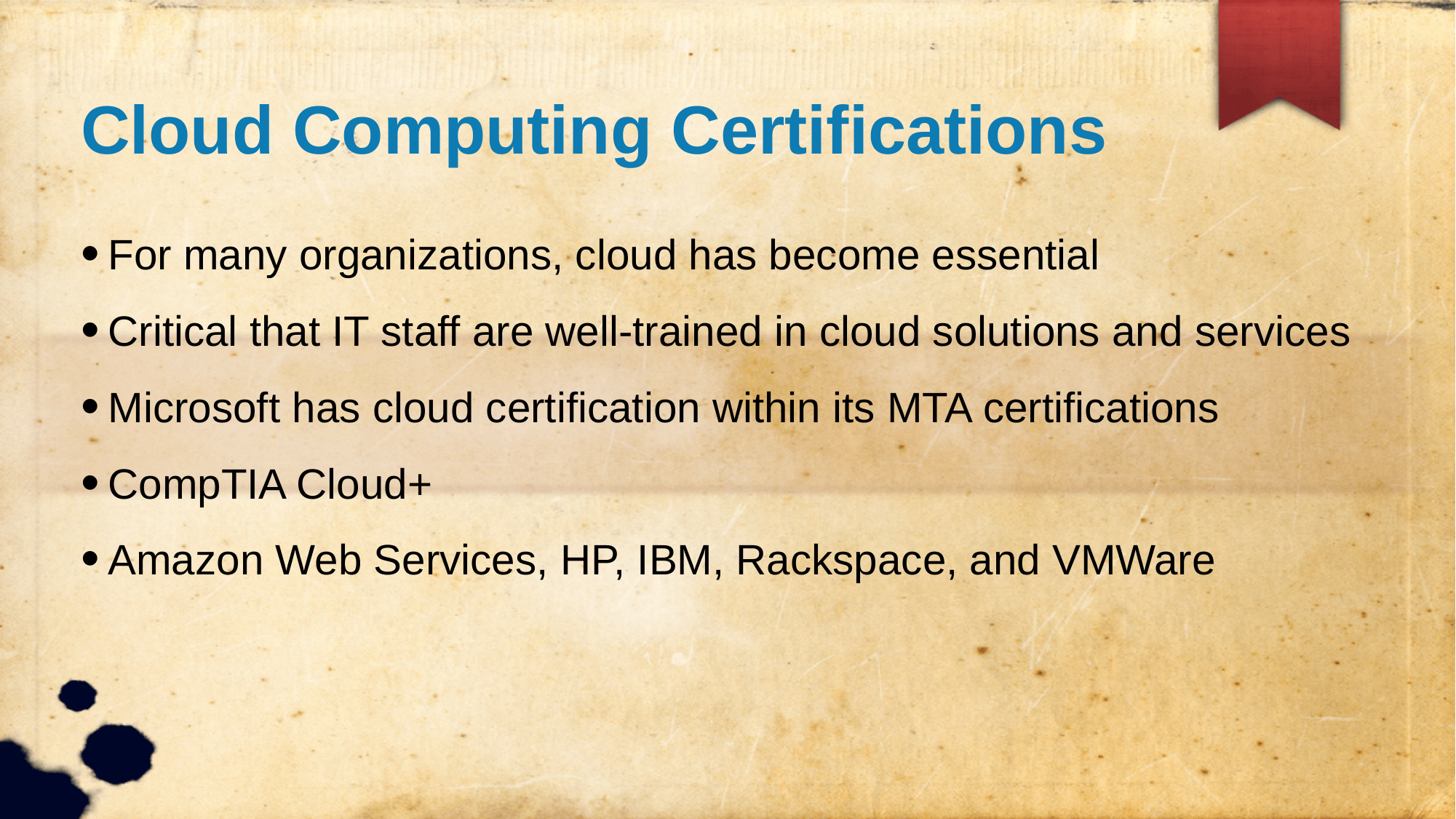

Cloud Computing Certifications
For many organizations, cloud has become essential
Critical that IT staff are well-trained in cloud solutions and services
Microsoft has cloud certification within its MTA certifications
CompTIA Cloud+
Amazon Web Services, HP, IBM, Rackspace, and VMWare